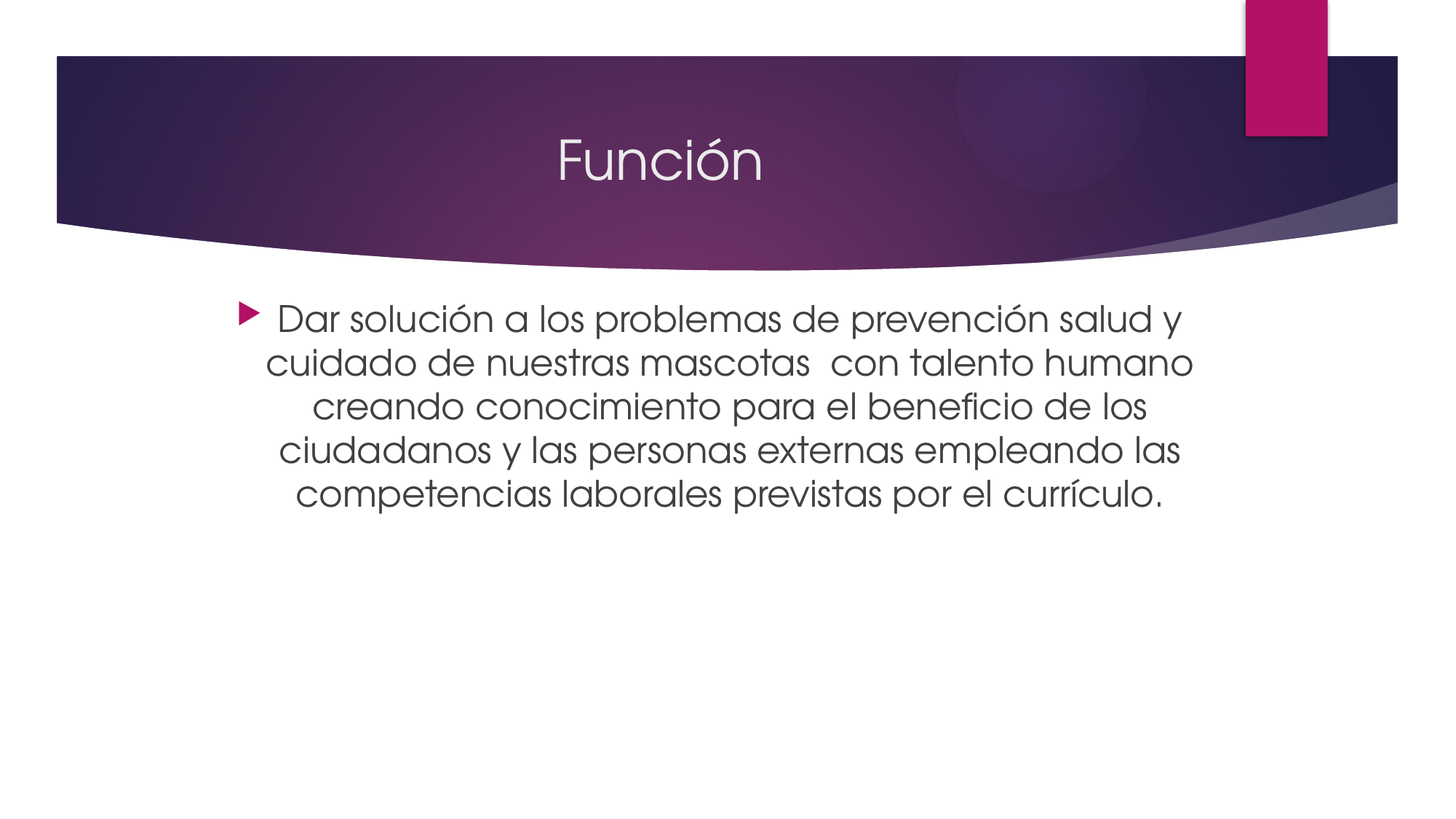

# Función
Dar solución a los problemas de prevención salud y cuidado de nuestras mascotas  con talento humano creando conocimiento para el beneficio de los ciudadanos y las personas externas empleando las competencias laborales previstas por el currículo.